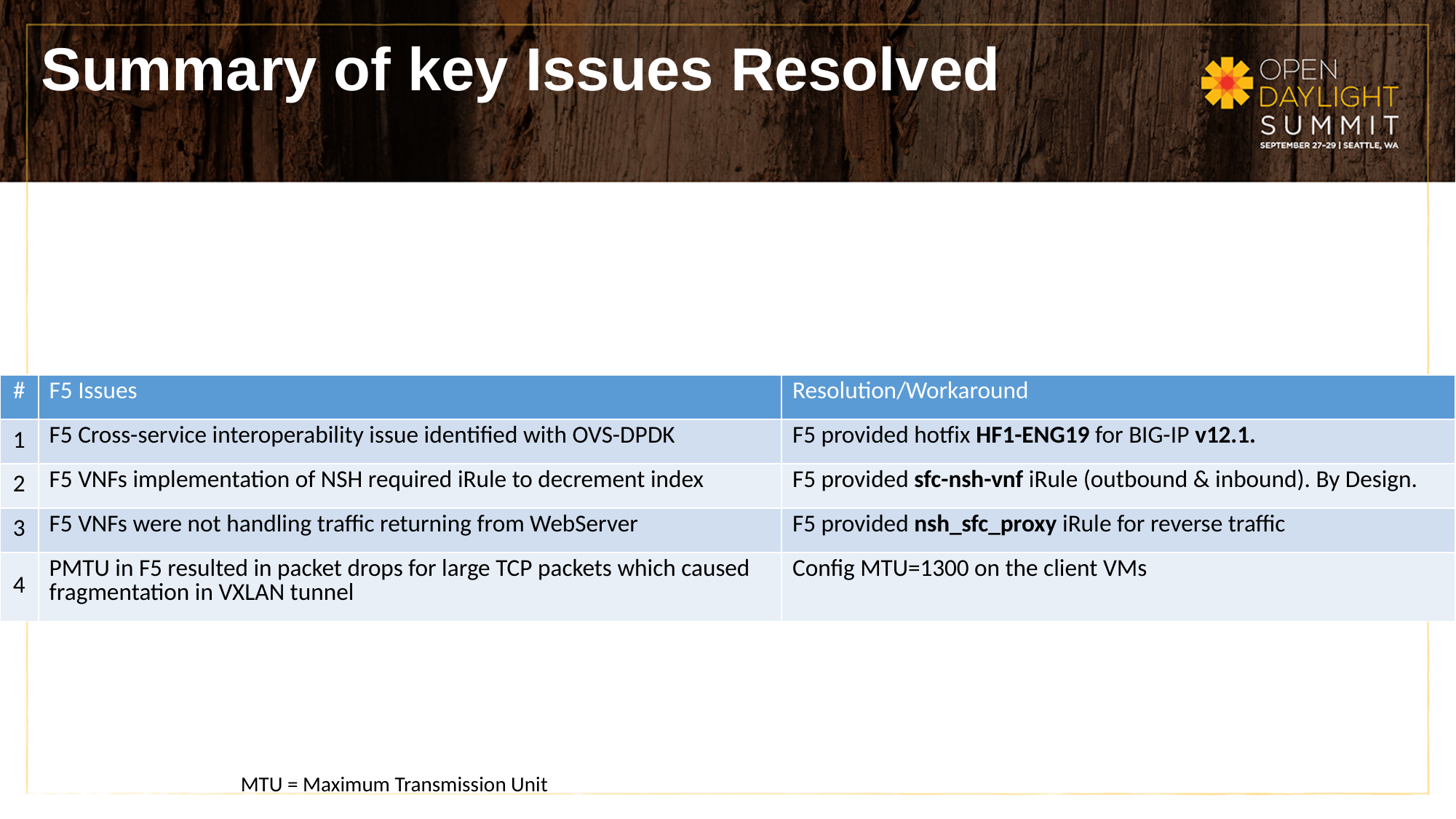

Summary of key Issues Resolved
| # | F5 Issues | Resolution/Workaround |
| --- | --- | --- |
| 1 | F5 Cross-service interoperability issue identified with OVS-DPDK | F5 provided hotfix HF1-ENG19 for BIG-IP v12.1. |
| 2 | F5 VNFs implementation of NSH required iRule to decrement index | F5 provided sfc-nsh-vnf iRule (outbound & inbound). By Design. |
| 3 | F5 VNFs were not handling traffic returning from WebServer | F5 provided nsh\_sfc\_proxy iRule for reverse traffic |
| 4 | PMTU in F5 resulted in packet drops for large TCP packets which caused fragmentation in VXLAN tunnel | Config MTU=1300 on the client VMs |
MTU = Maximum Transmission Unit